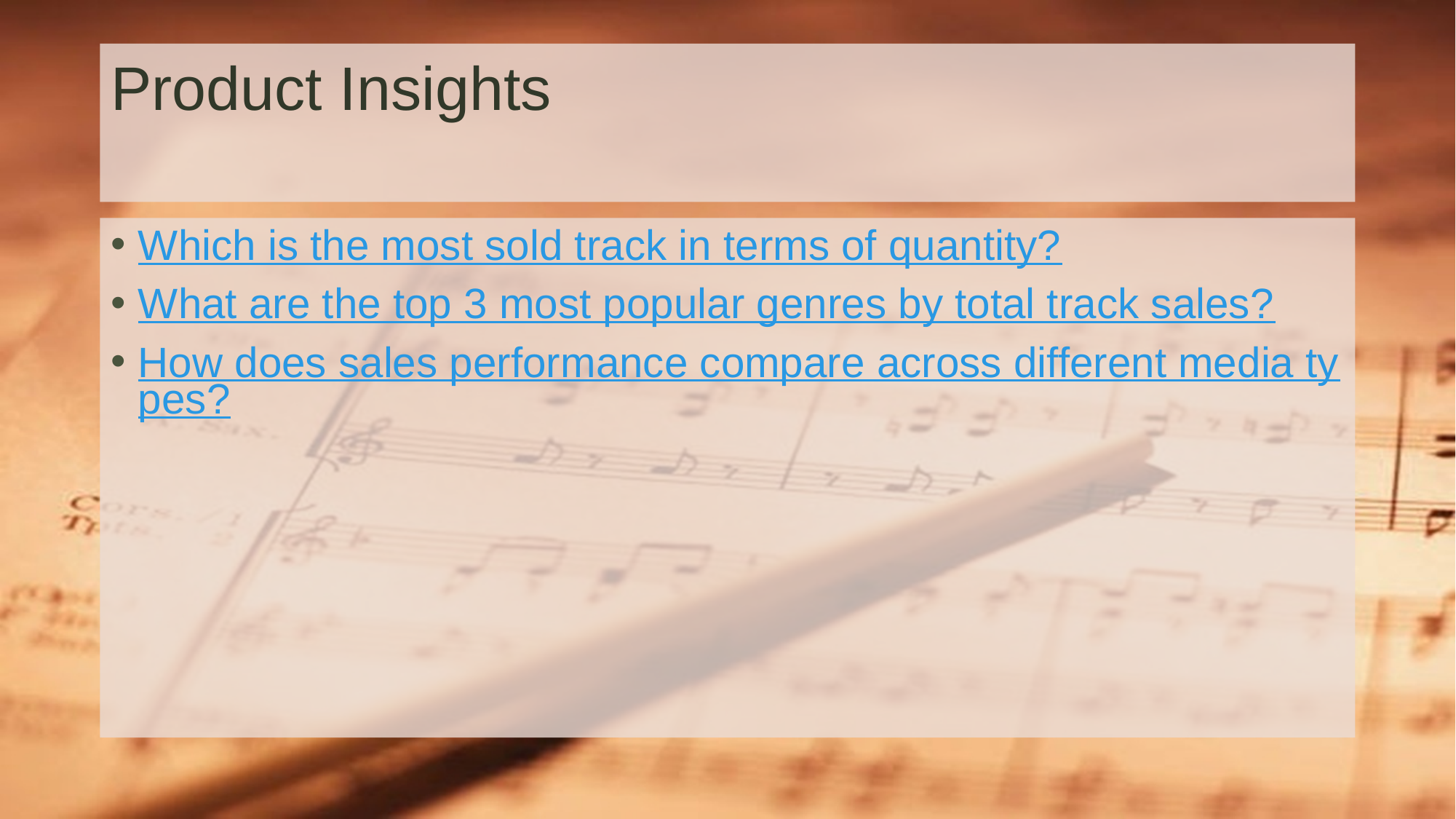

# Product Insights
Which is the most sold track in terms of quantity?
What are the top 3 most popular genres by total track sales?
How does sales performance compare across different media types?